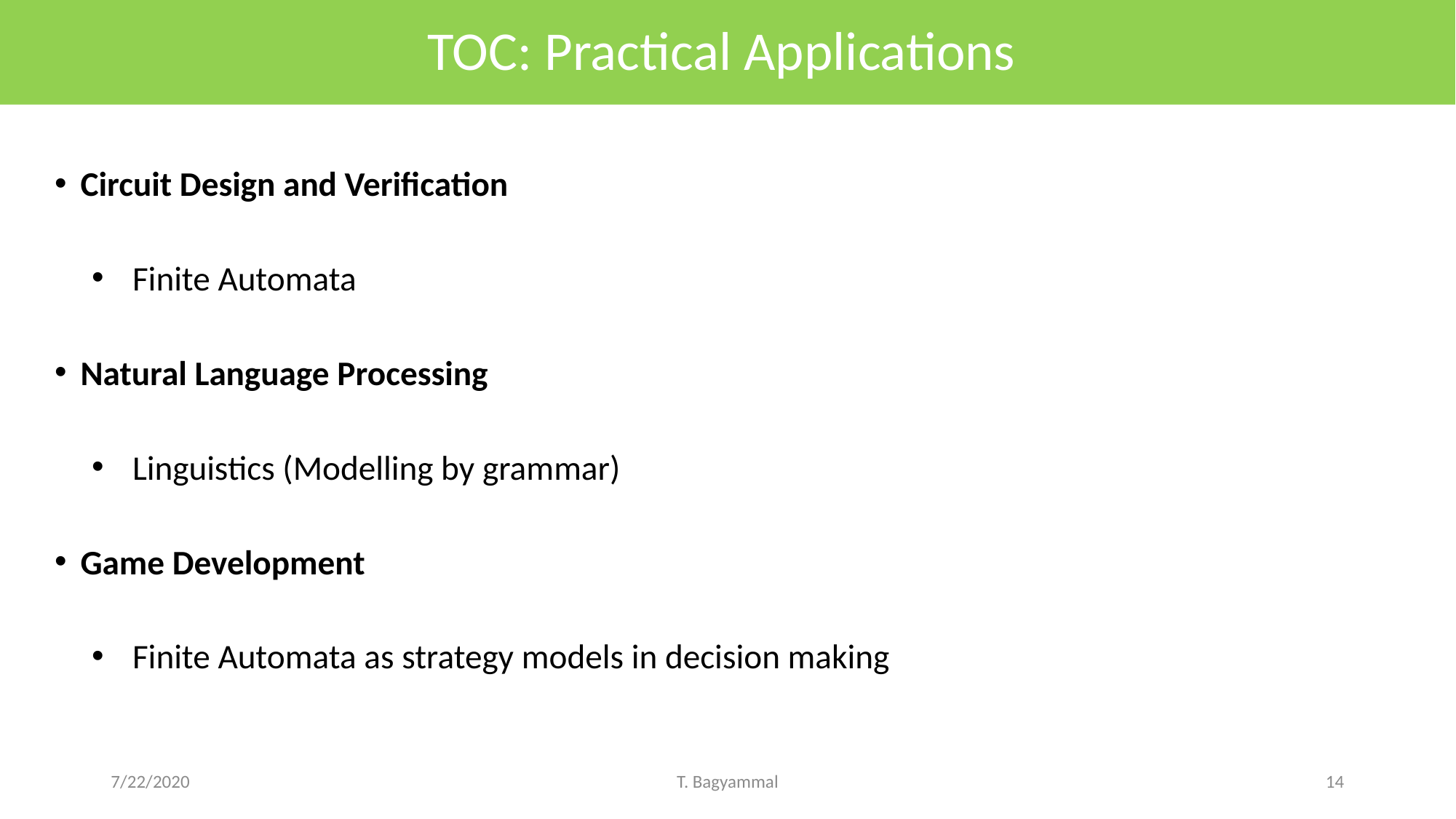

TOC: Practical Applications
Circuit Design and Verification
Finite Automata
Natural Language Processing
Linguistics (Modelling by grammar)
Game Development
Finite Automata as strategy models in decision making

7/22/2020
T. Bagyammal
14